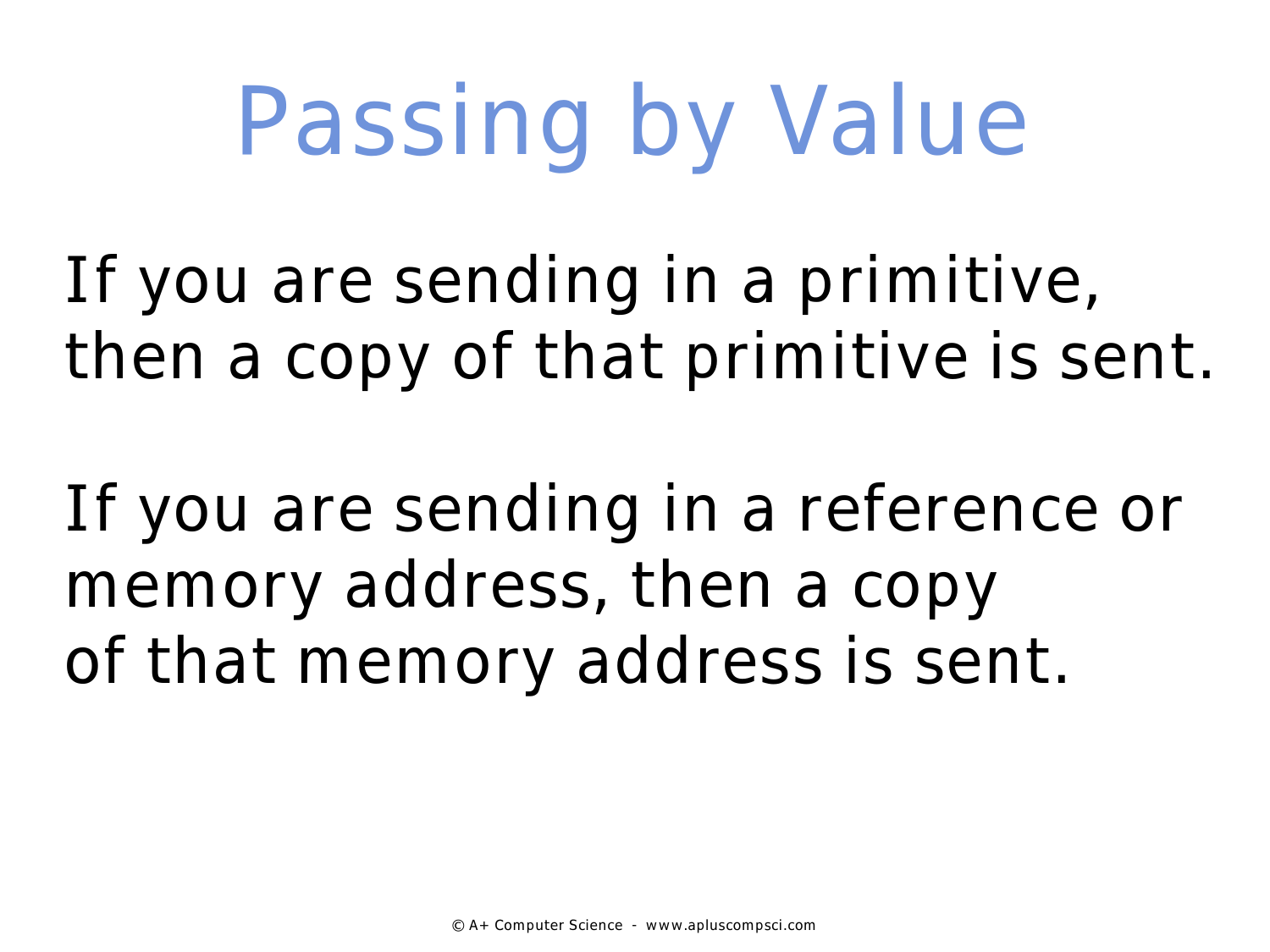

Passing by Value
If you are sending in a primitive,
then a copy of that primitive is sent.

If you are sending in a reference or
memory address, then a copy
of that memory address is sent.

© A+ Computer Science  -  www.apluscompsci.com